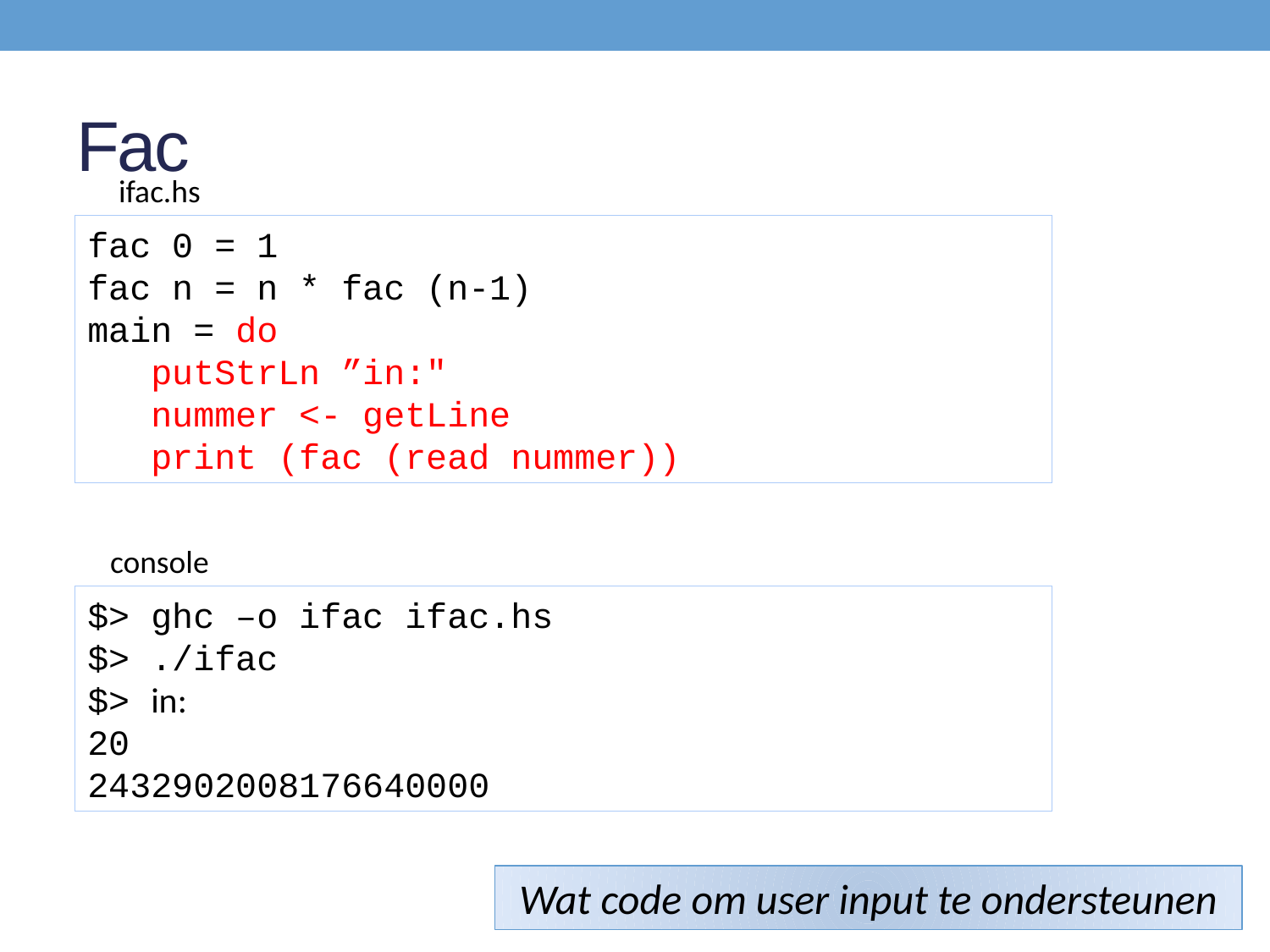

# Fac
ifac.hs
fac 0 = 1
fac n = n * fac (n-1)
main = do
	putStrLn ”in:"
	nummer <- getLine
	print (fac (read nummer))
console
$> ghc –o ifac ifac.hs
$> ./ifac
$> in:
20
2432902008176640000
Wat code om user input te ondersteunen